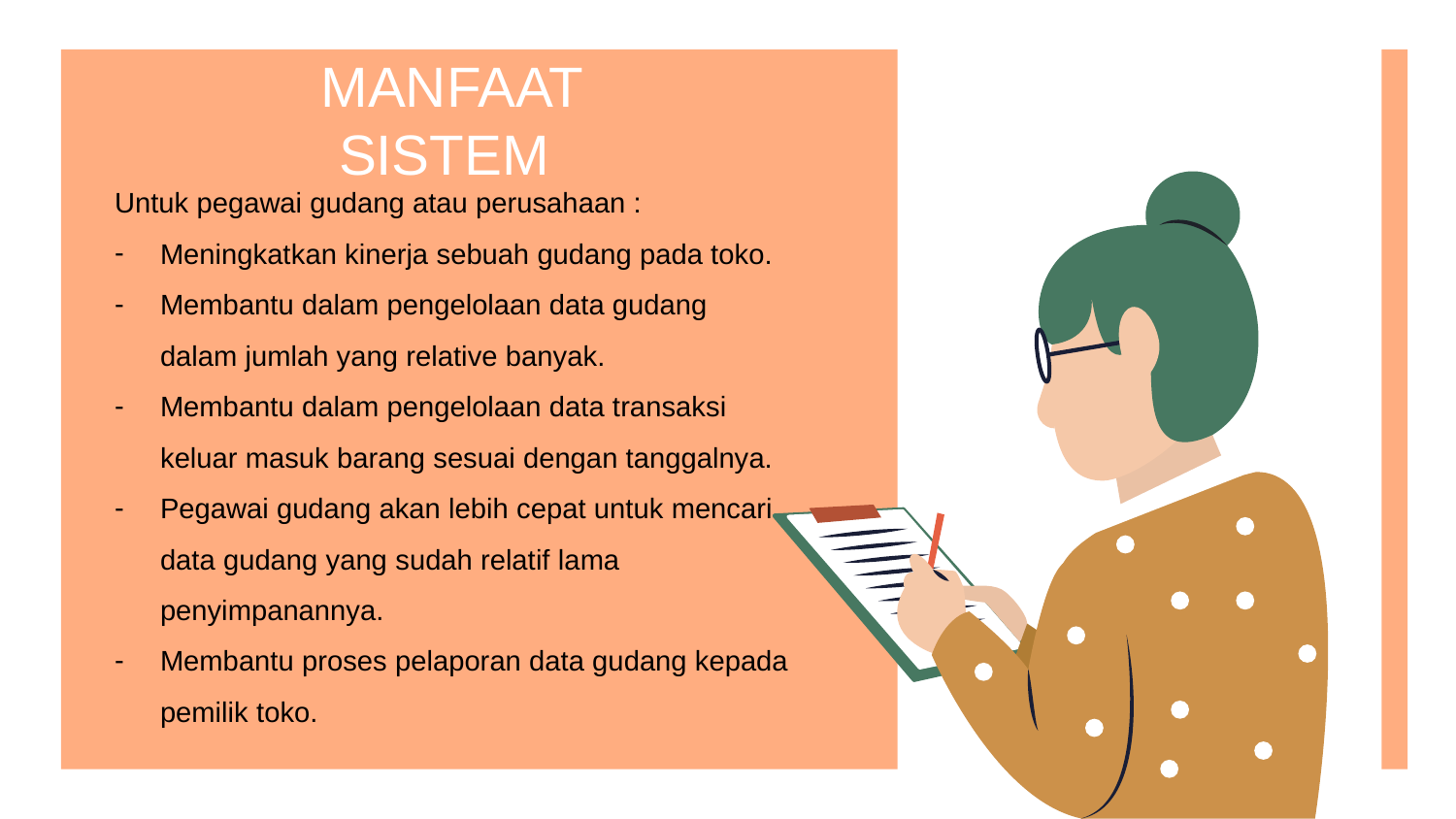

# MANFAAT SISTEM
Untuk pegawai gudang atau perusahaan :
Meningkatkan kinerja sebuah gudang pada toko.
Membantu dalam pengelolaan data gudang dalam jumlah yang relative banyak.
Membantu dalam pengelolaan data transaksi keluar masuk barang sesuai dengan tanggalnya.
Pegawai gudang akan lebih cepat untuk mencari data gudang yang sudah relatif lama penyimpanannya.
Membantu proses pelaporan data gudang kepada pemilik toko.